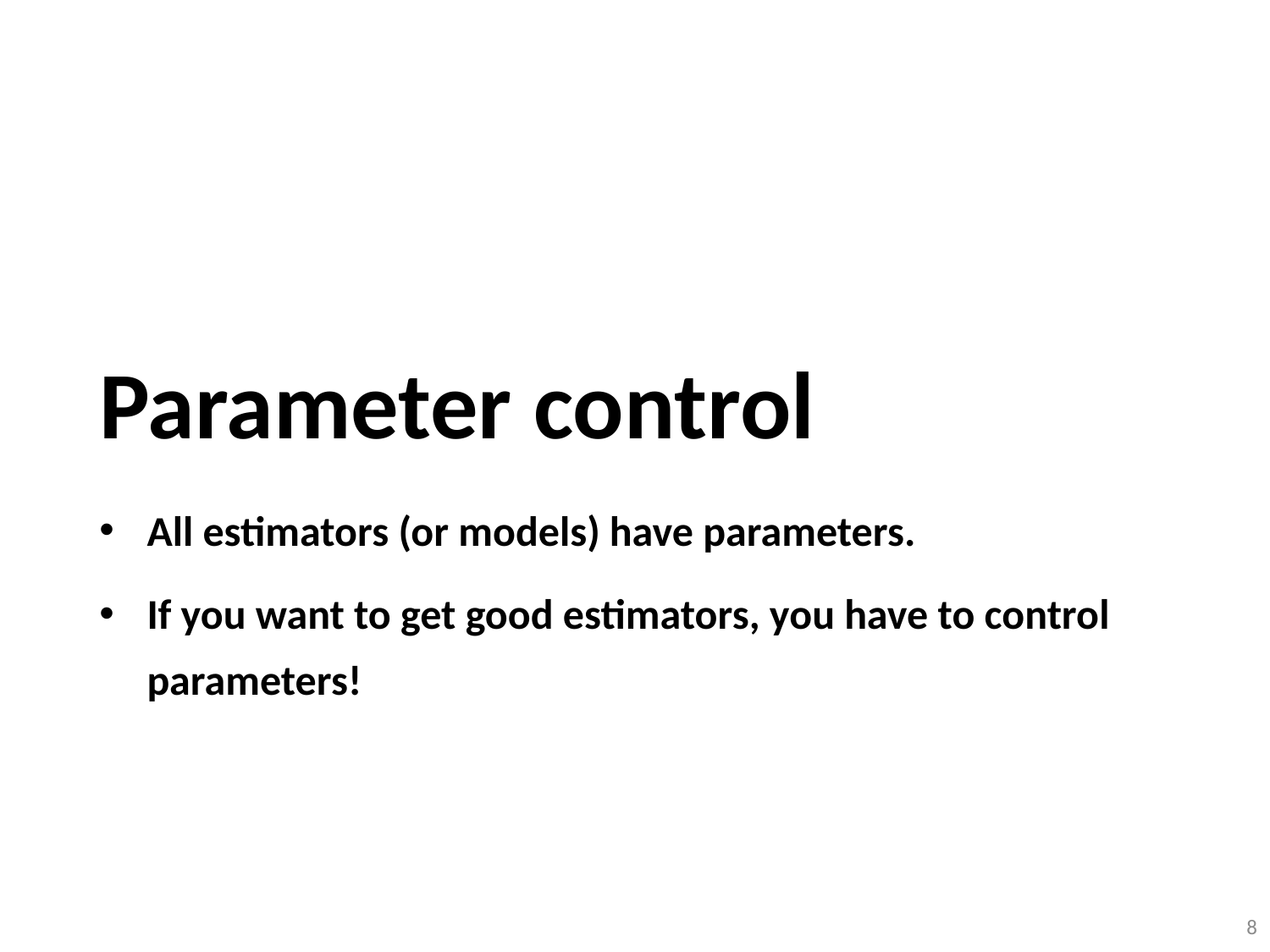

# Parameter control
All estimators (or models) have parameters.
If you want to get good estimators, you have to control parameters!
8